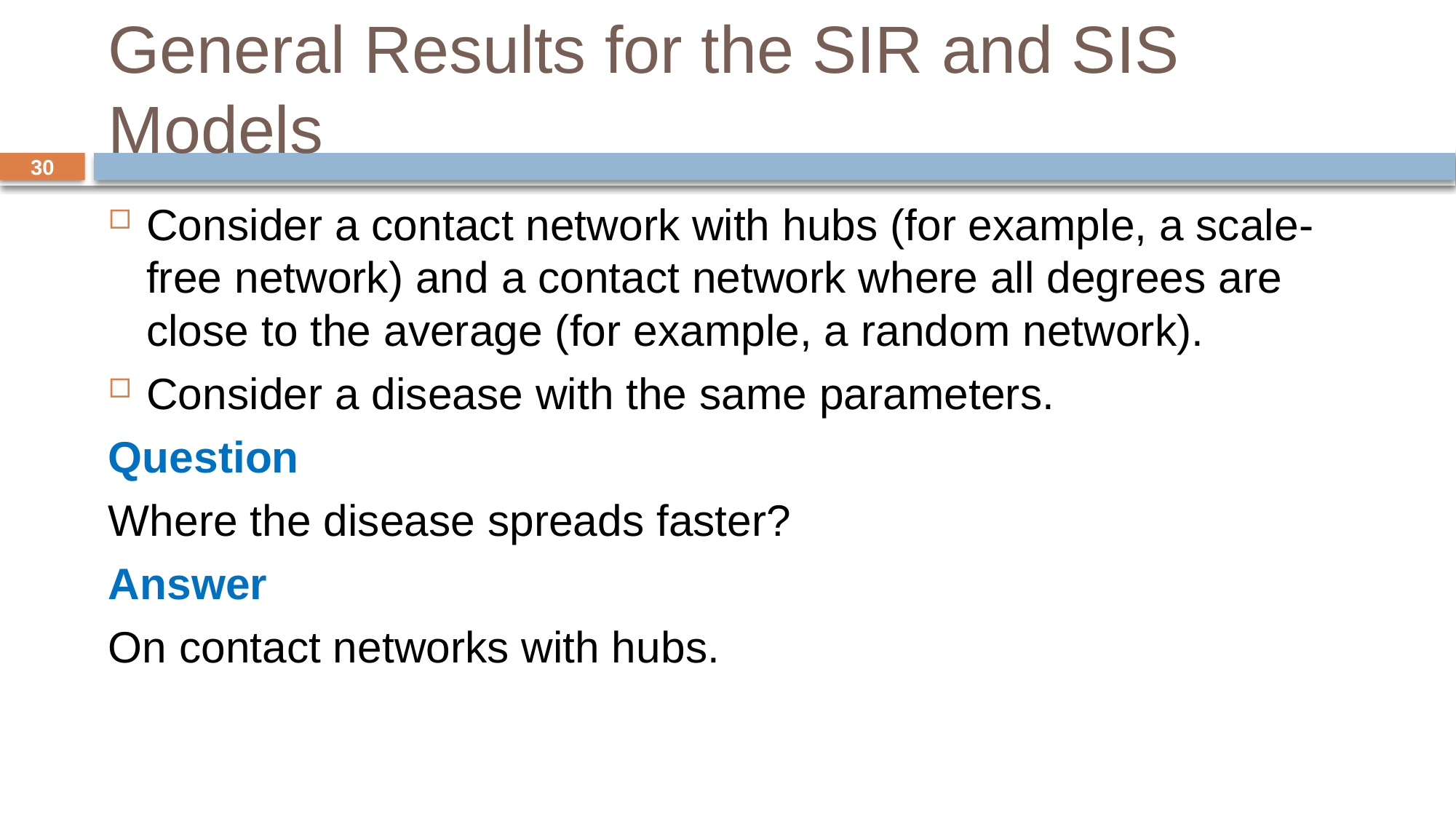

# General Results for the SIR and SIS Models
30
Consider a contact network with hubs (for example, a scale-free network) and a contact network where all degrees are close to the average (for example, a random network).
Consider a disease with the same parameters.
Question
Where the disease spreads faster?
Answer
On contact networks with hubs.